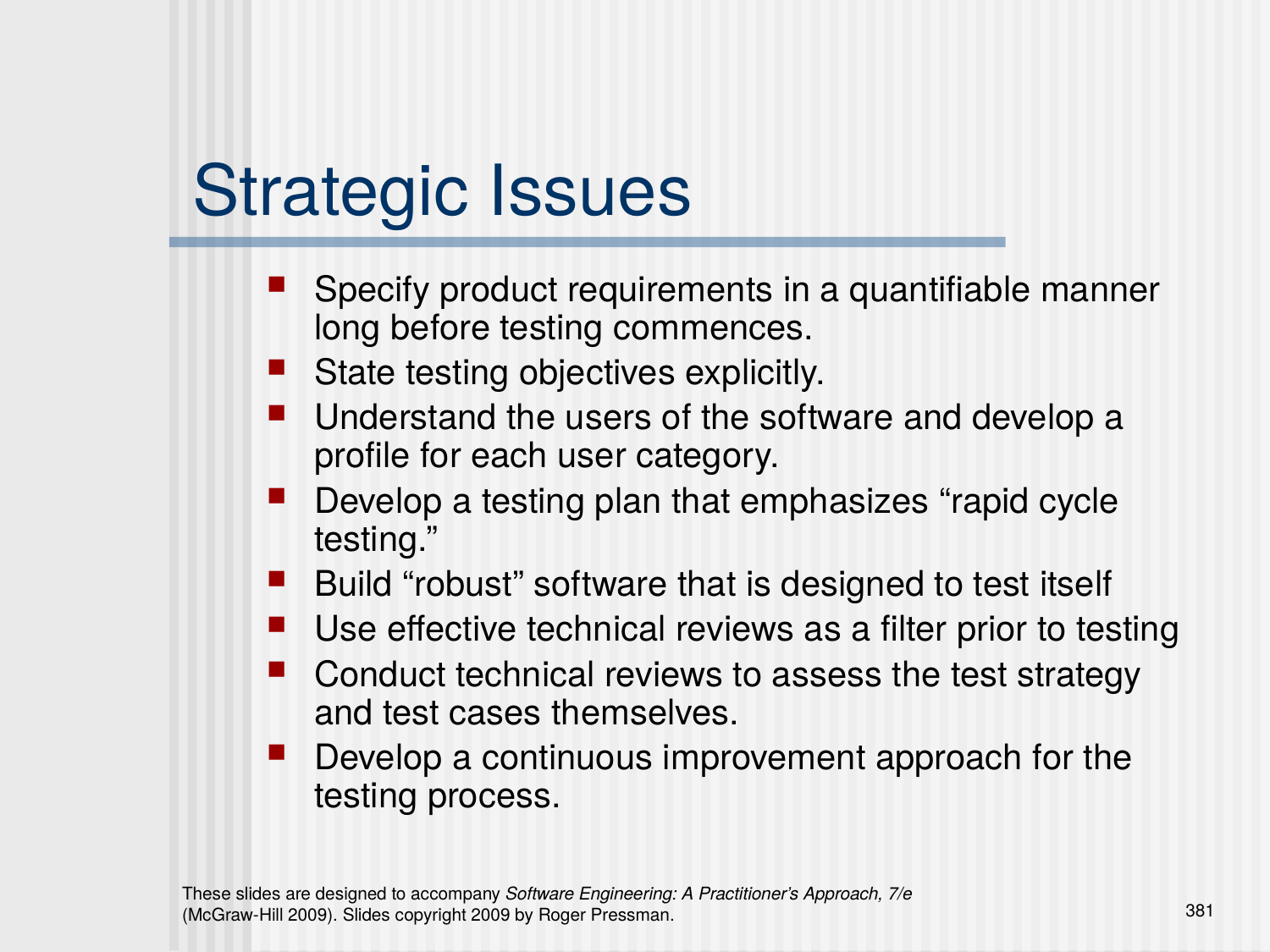

# Strategic Issues
Specify product requirements in a quantifiable manner long before testing commences.
State testing objectives explicitly.
Understand the users of the software and develop a profile for each user category.
Develop a testing plan that emphasizes “rapid cycle testing.”
Build “robust” software that is designed to test itself
Use effective technical reviews as a filter prior to testing
Conduct technical reviews to assess the test strategy and test cases themselves.
Develop a continuous improvement approach for the testing process.
These slides are designed to accompany Software Engineering: A Practitioner’s Approach, 7/e (McGraw-Hill 2009). Slides copyright 2009 by Roger Pressman.
381